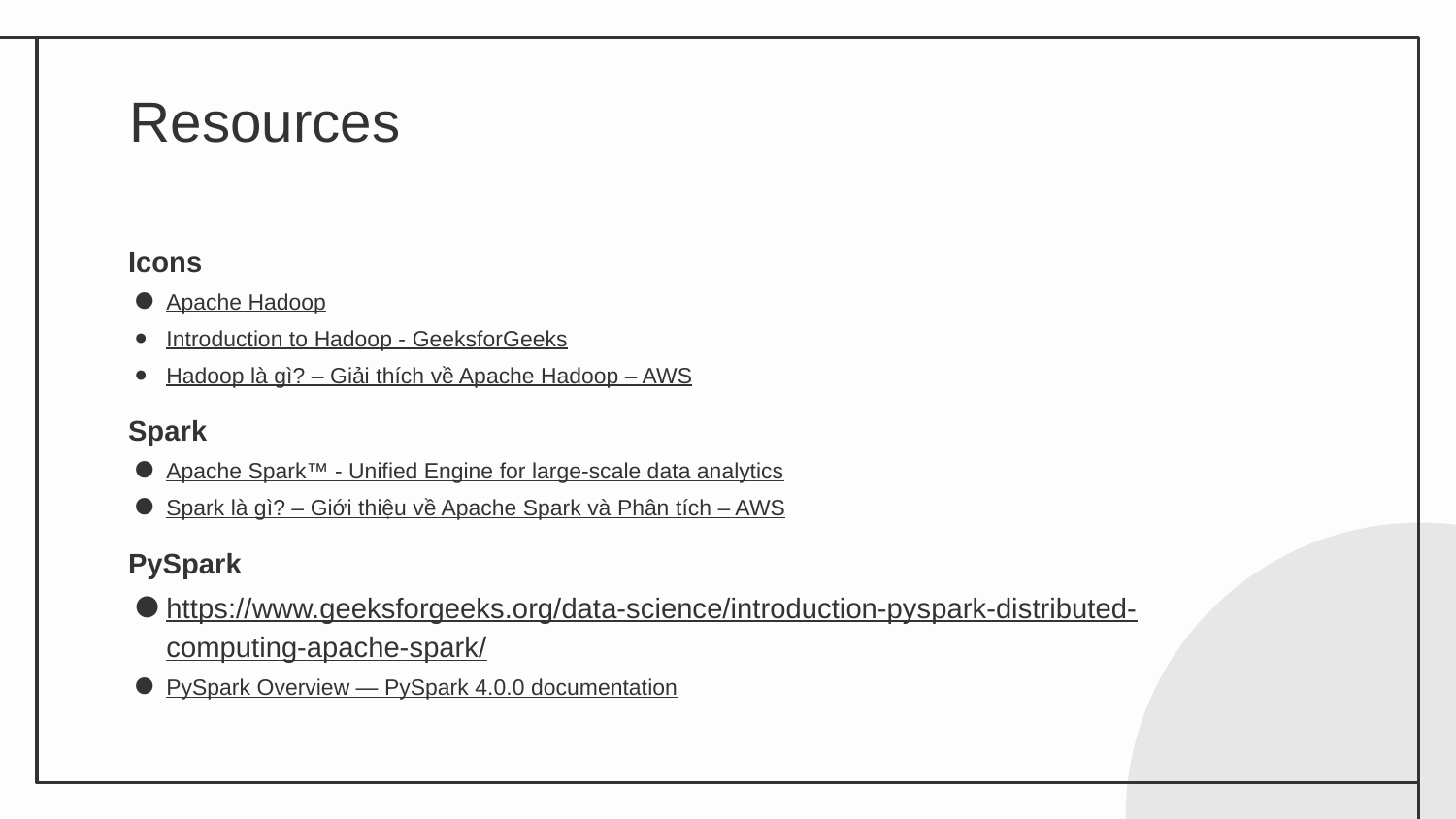

# Resources

Icons
Apache Hadoop
Introduction to Hadoop - GeeksforGeeks
Hadoop là gì? – Giải thích về Apache Hadoop – AWS
Spark
Apache Spark™ - Unified Engine for large-scale data analytics
Spark là gì? – Giới thiệu về Apache Spark và Phân tích – AWS
PySpark
https://www.geeksforgeeks.org/data-science/introduction-pyspark-distributed-computing-apache-spark/
PySpark Overview — PySpark 4.0.0 documentation